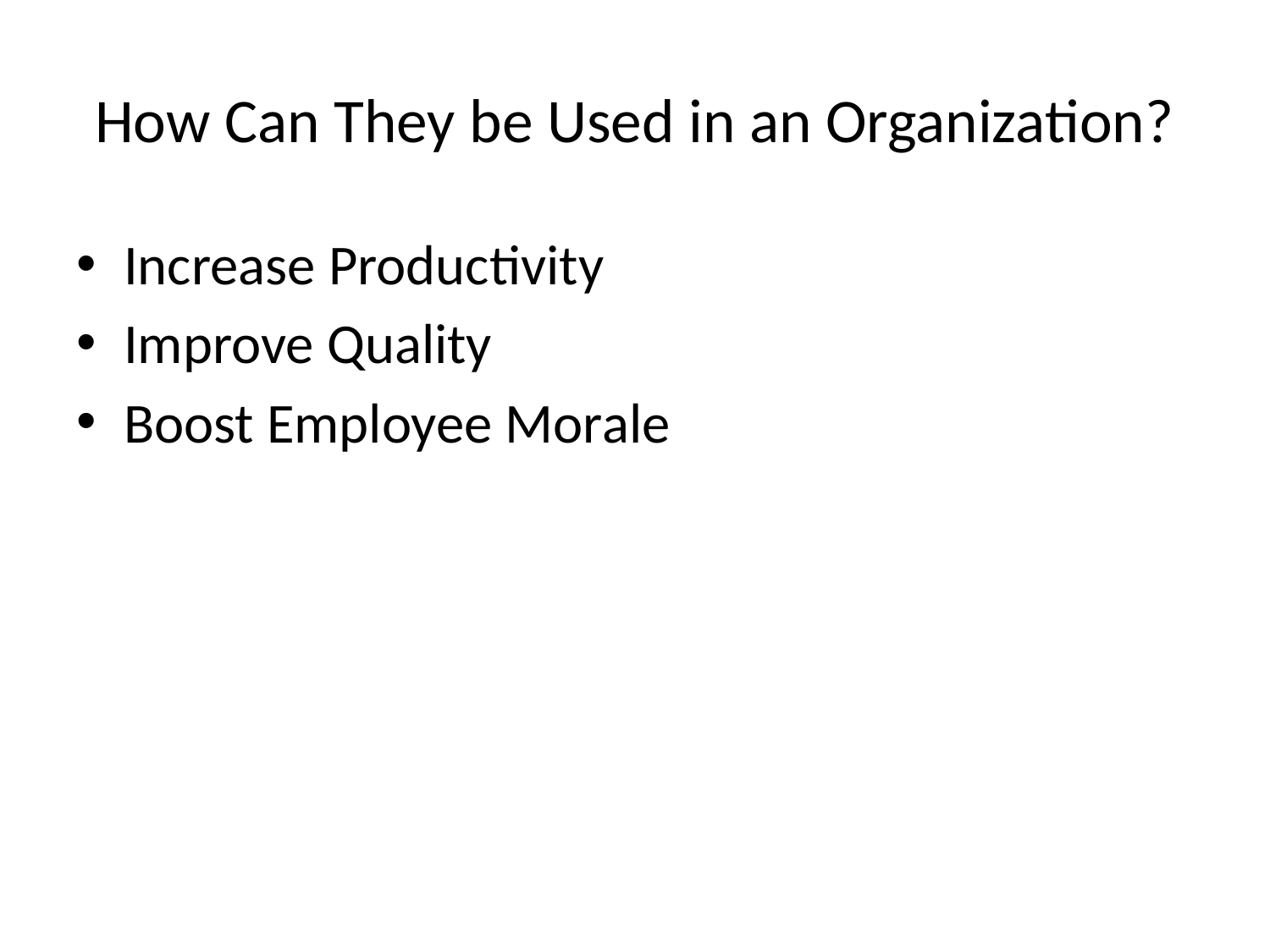

# How Can They be Used in an Organization?
Increase Productivity
Improve Quality
Boost Employee Morale